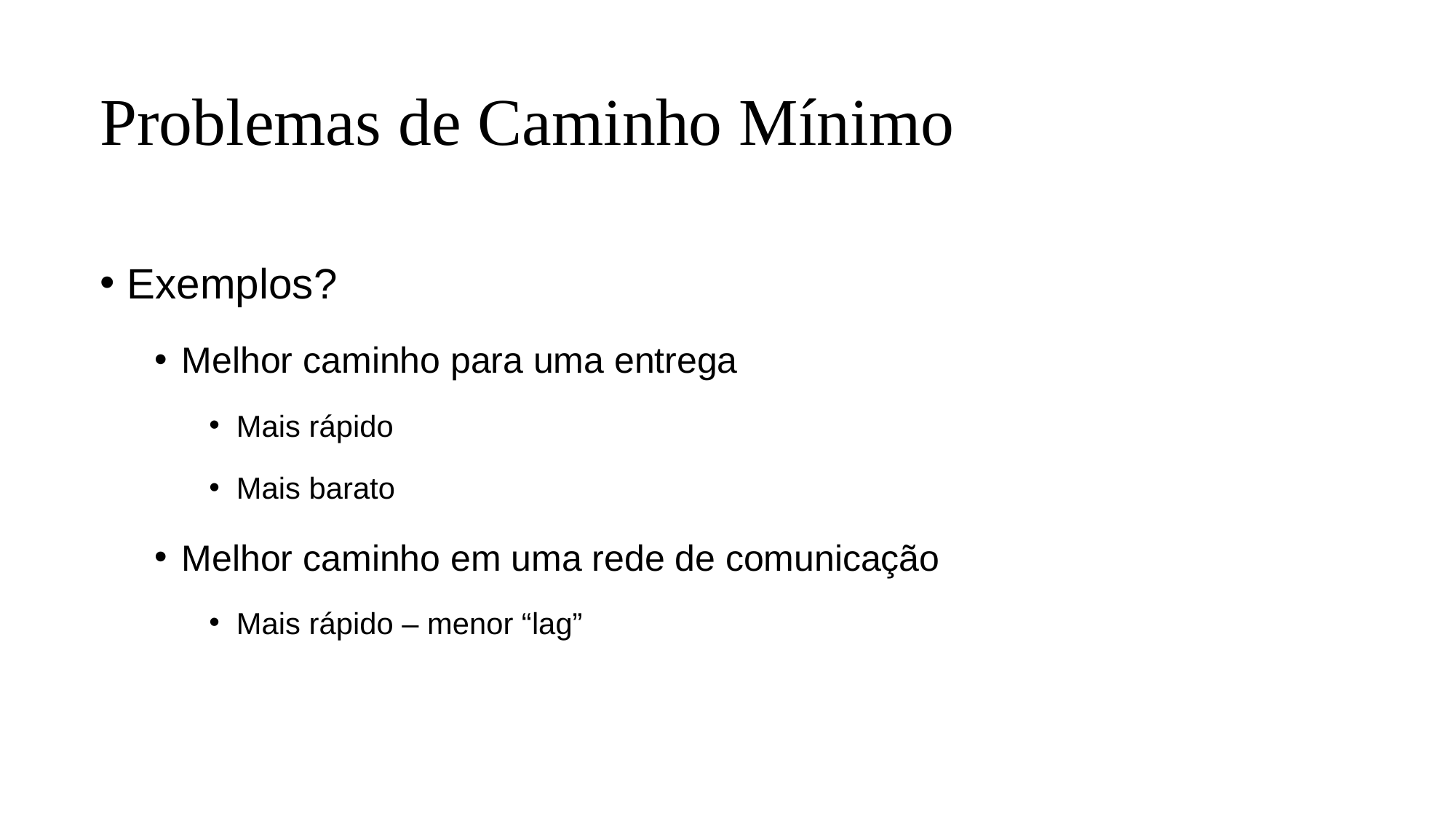

# Problemas de Caminho Mínimo
Exemplos?
Melhor caminho para uma entrega
Mais rápido
Mais barato
Melhor caminho em uma rede de comunicação
Mais rápido – menor “lag”